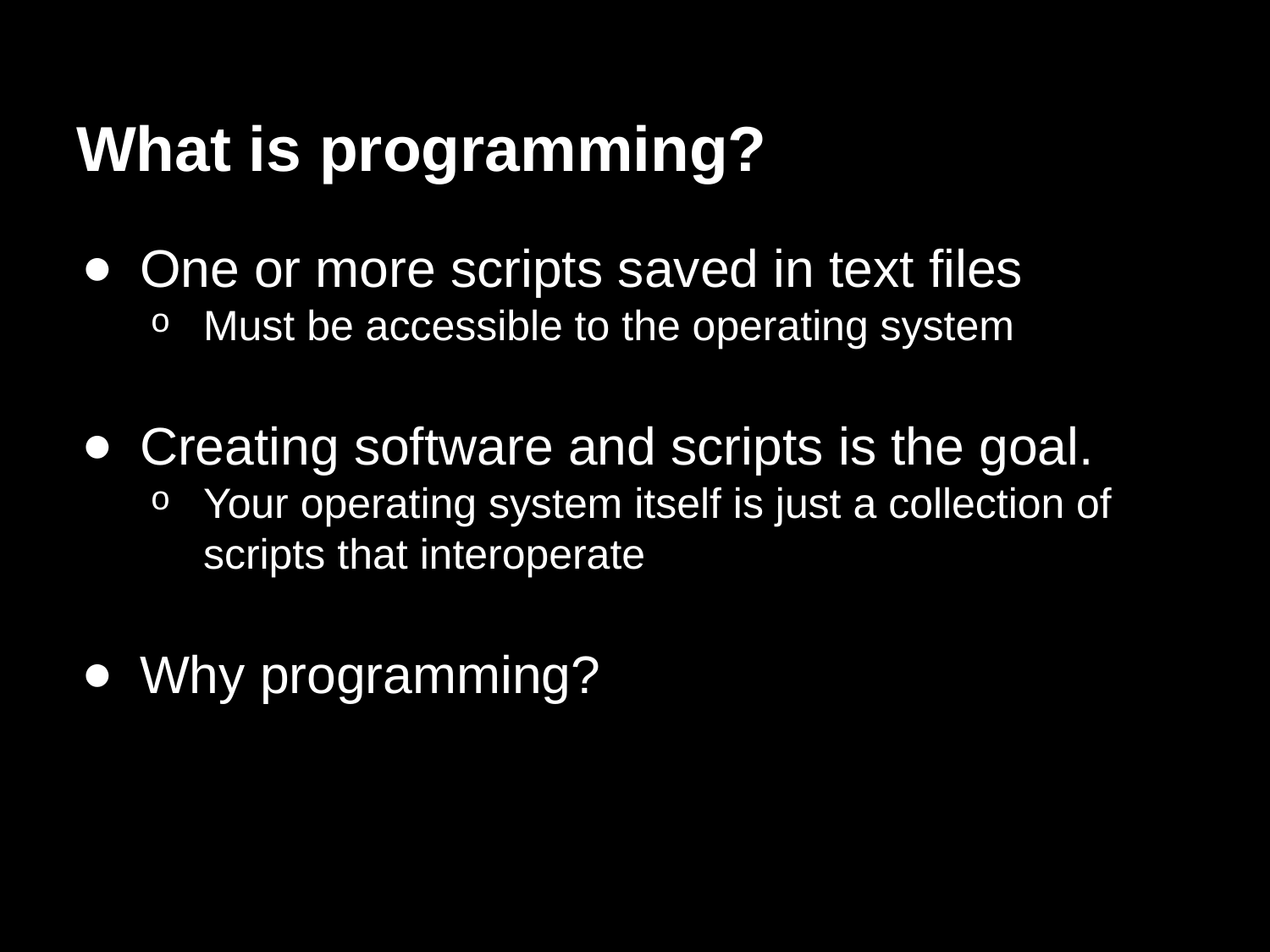

# What is programming?
One or more scripts saved in text files
Must be accessible to the operating system

Creating software and scripts is the goal.
Your operating system itself is just a collection of scripts that interoperate

Why programming?